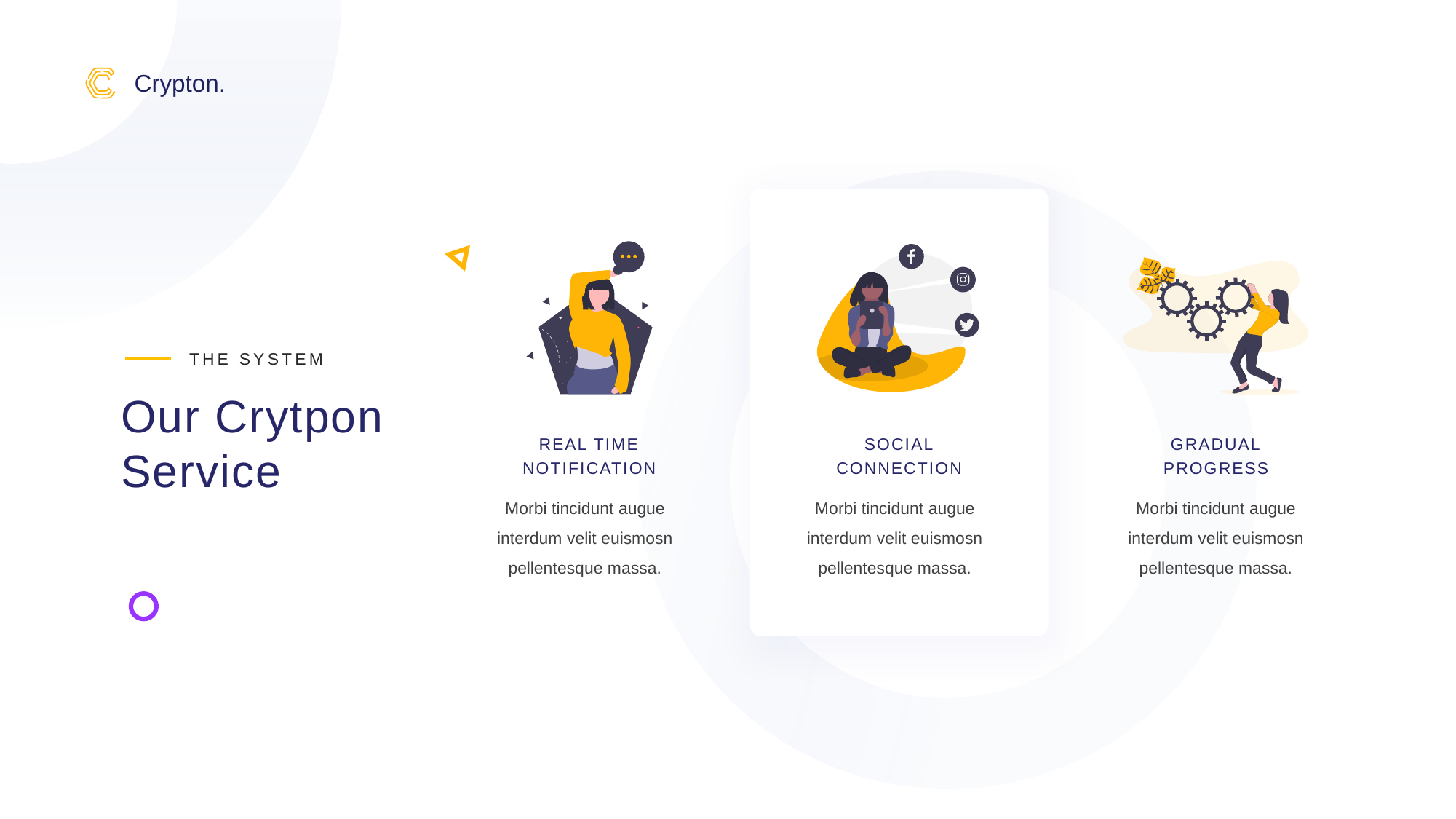

Crypton.

THE SYSTEM
Our Crytpon Service
REAL TIME NOTIFICATION
SOCIAL CONNECTION
GRADUAL PROGRESS
Morbi tincidunt augue interdum velit euismosn pellentesque massa.
Morbi tincidunt augue interdum velit euismosn pellentesque massa.
Morbi tincidunt augue interdum velit euismosn pellentesque massa.